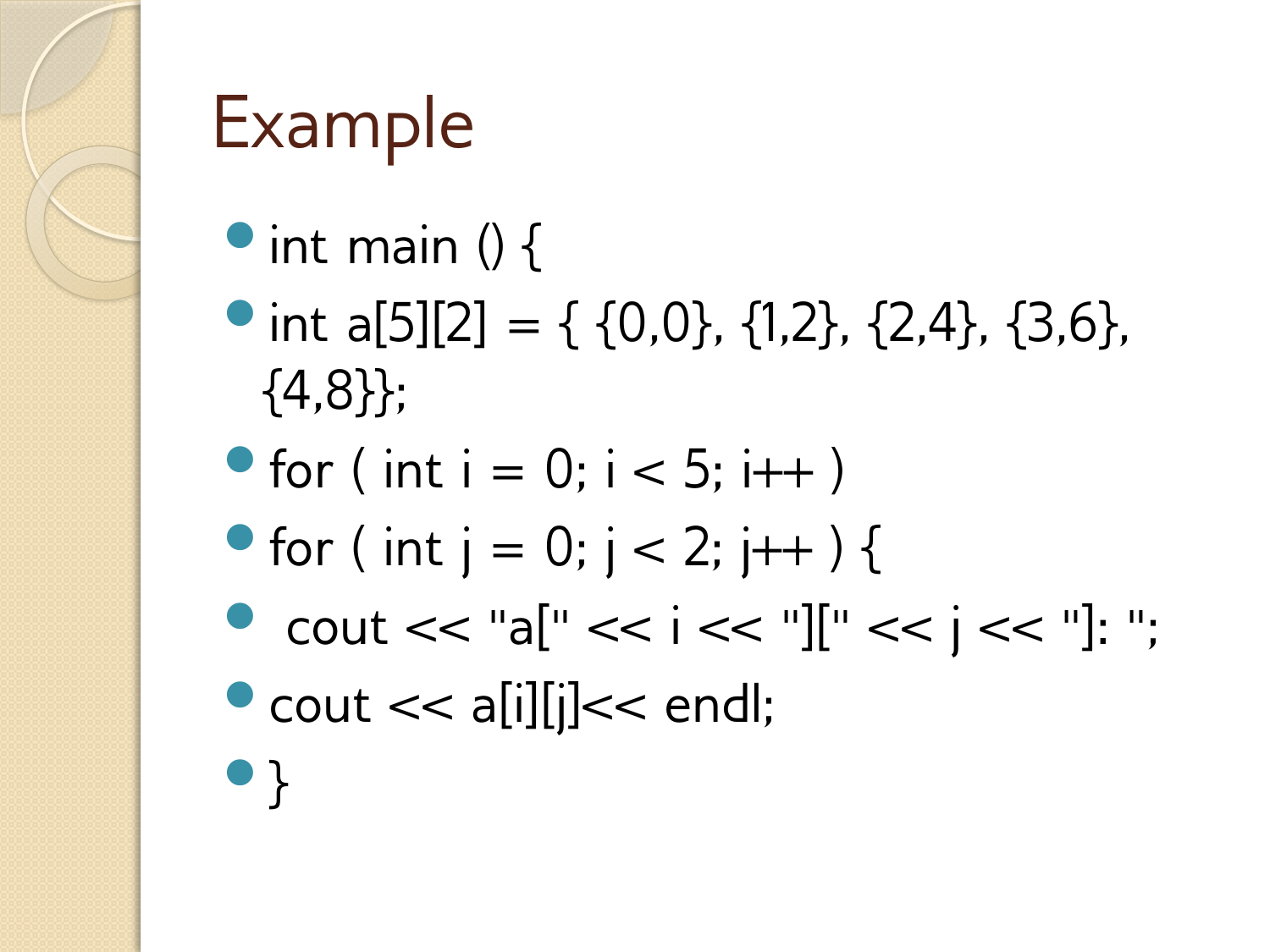

# Example
int main () {
int a[5][2] = { {0,0}, {1,2}, {2,4}, {3,6},{4,8}};
for ( int i = 0; i < 5; i++ )
for ( int j = 0; j < 2; j++ ) {
 cout << "a[" << i << "][" << j << "]: ";
cout << a[i][j]<< endl;
}